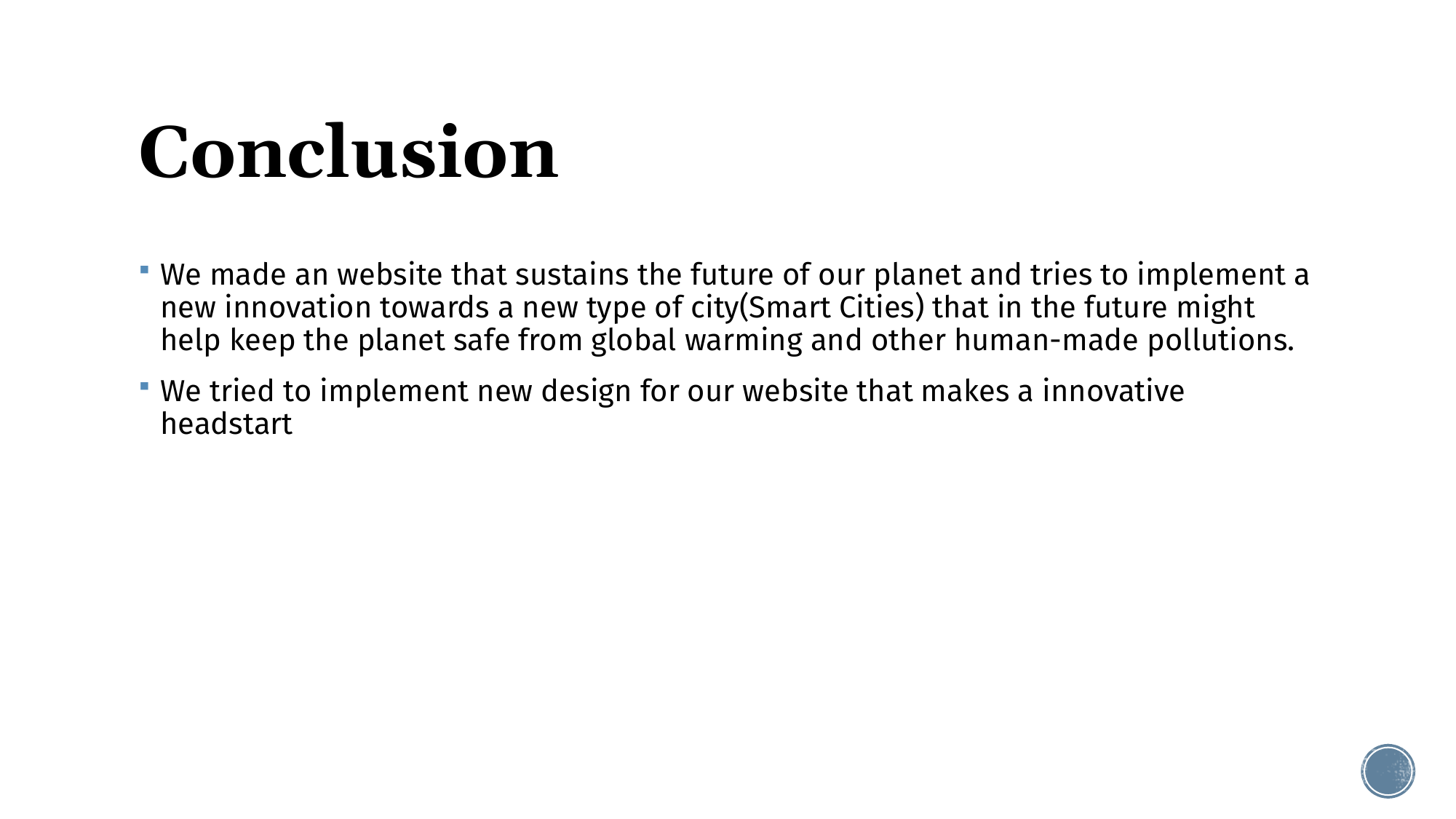

# Conclusion
We made an website that sustains the future of our planet and tries to implement a new innovation towards a new type of city(Smart Cities) that in the future might help keep the planet safe from global warming and other human-made pollutions.
We tried to implement new design for our website that makes a innovative headstart